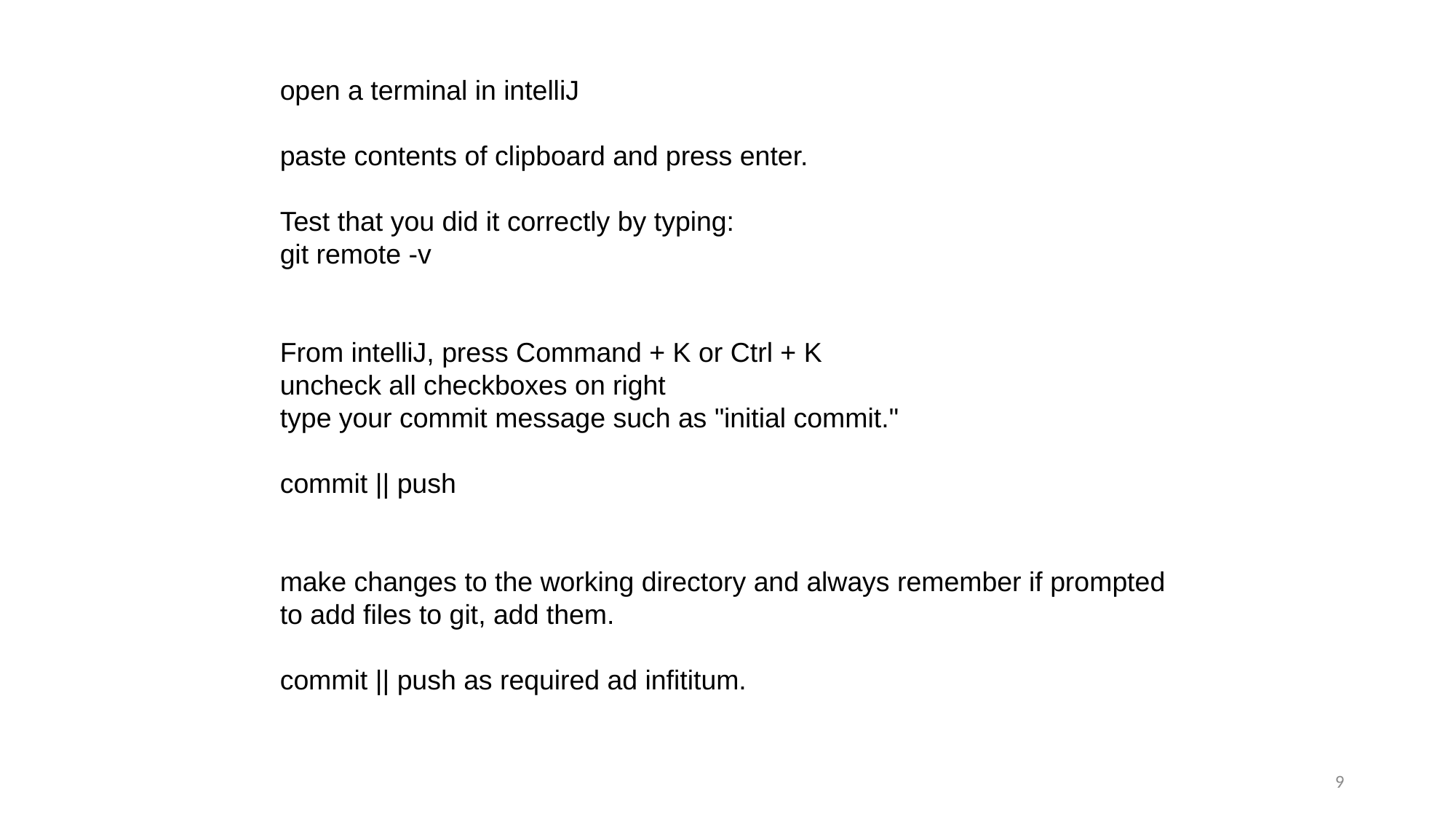

open a terminal in intelliJ

paste contents of clipboard and press enter.

Test that you did it correctly by typing:
git remote -v

From intelliJ, press Command + K or Ctrl + K
uncheck all checkboxes on right
type your commit message such as "initial commit."

commit || push

make changes to the working directory and always remember if prompted to add files to git, add them.

commit || push as required ad infititum.

9